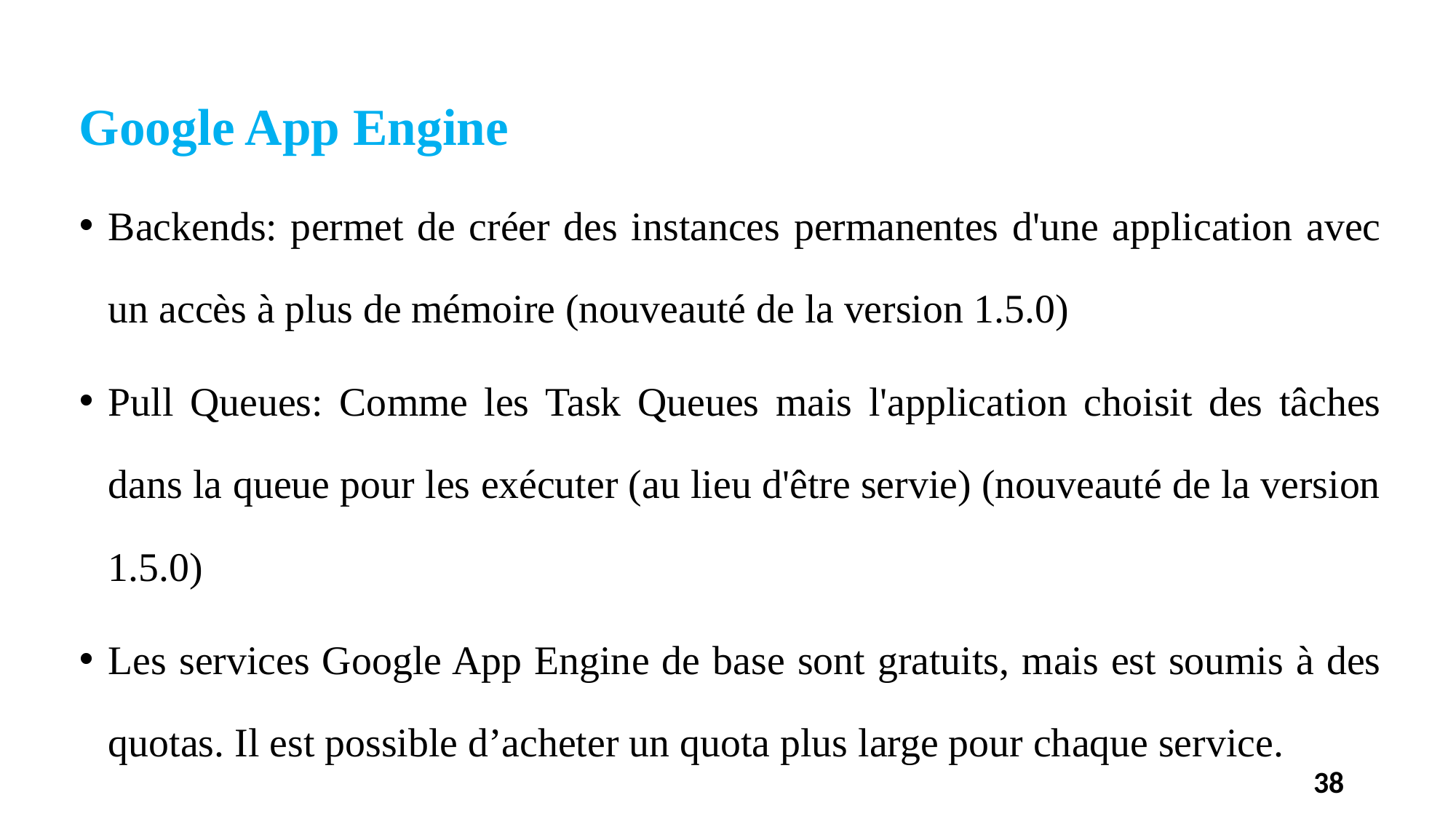

Google App Engine
Backends: permet de créer des instances permanentes d'une application avec un accès à plus de mémoire (nouveauté de la version 1.5.0)
Pull Queues: Comme les Task Queues mais l'application choisit des tâches dans la queue pour les exécuter (au lieu d'être servie) (nouveauté de la version 1.5.0)
Les services Google App Engine de base sont gratuits, mais est soumis à des quotas. Il est possible d’acheter un quota plus large pour chaque service.
38